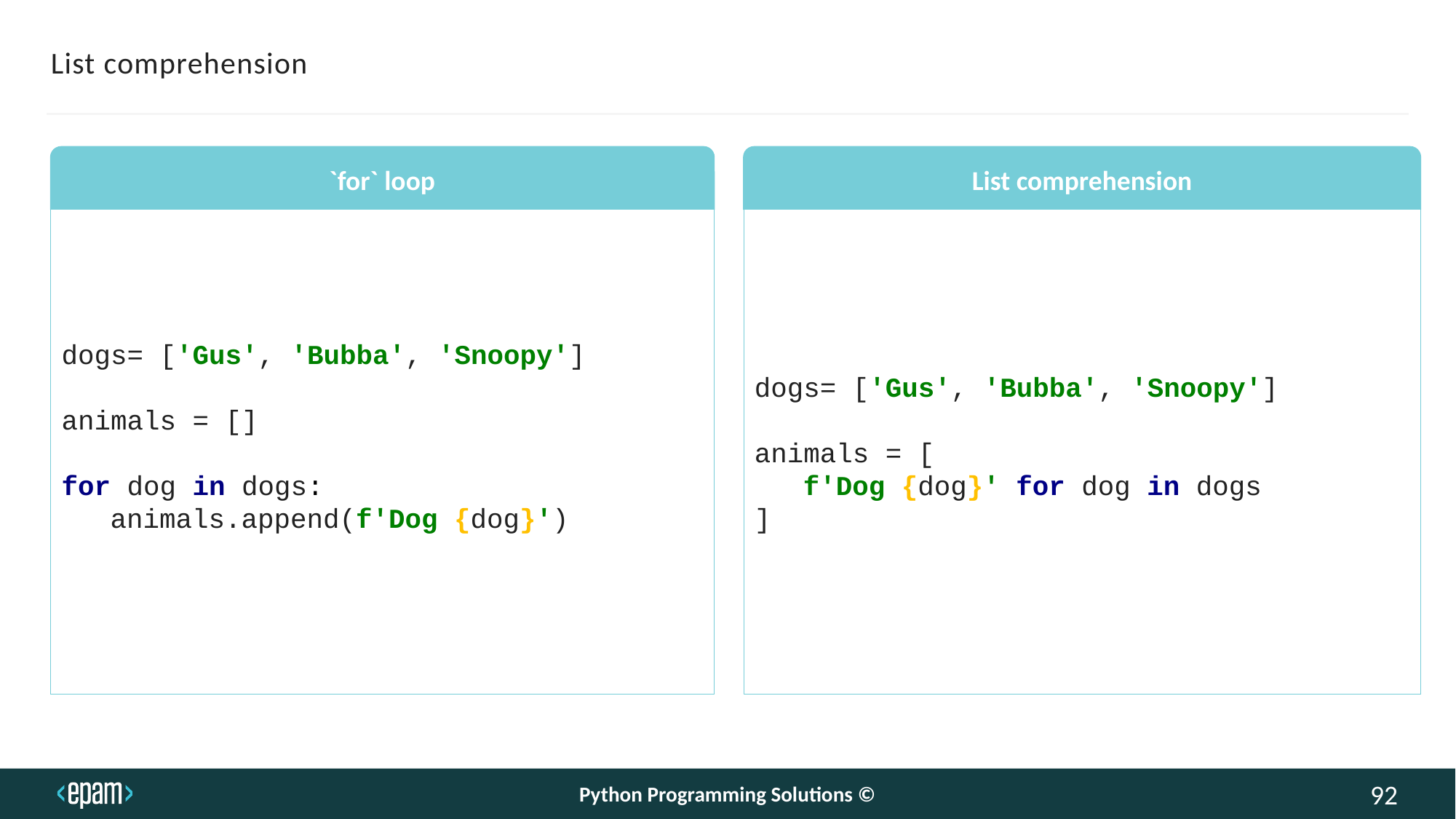

# List comprehension
`for` loop
dogs= ['Gus', 'Bubba', 'Snoopy']

animals = []

for dog in dogs:
	animals.append(f'Dog {dog}')
List comprehension
dogs= ['Gus', 'Bubba', 'Snoopy']

animals = [
	f'Dog {dog}' for dog in dogs
]
Python Programming Solutions ©
92
Python Programming Solutions ©
92